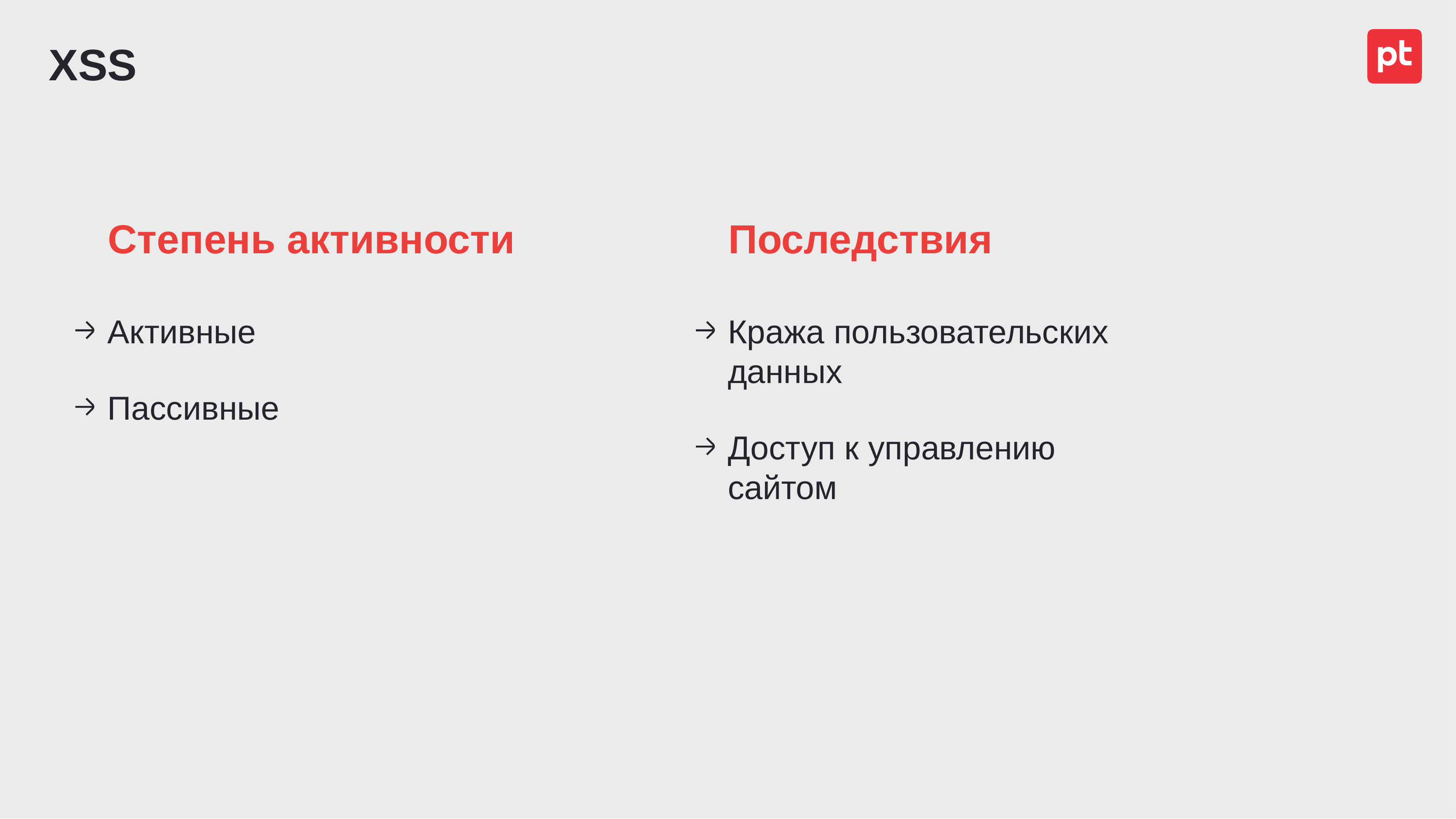

# XSS
Степень активности
Последствия
Активные
Пассивные
Кража пользовательских данных
Доступ к управлению сайтом